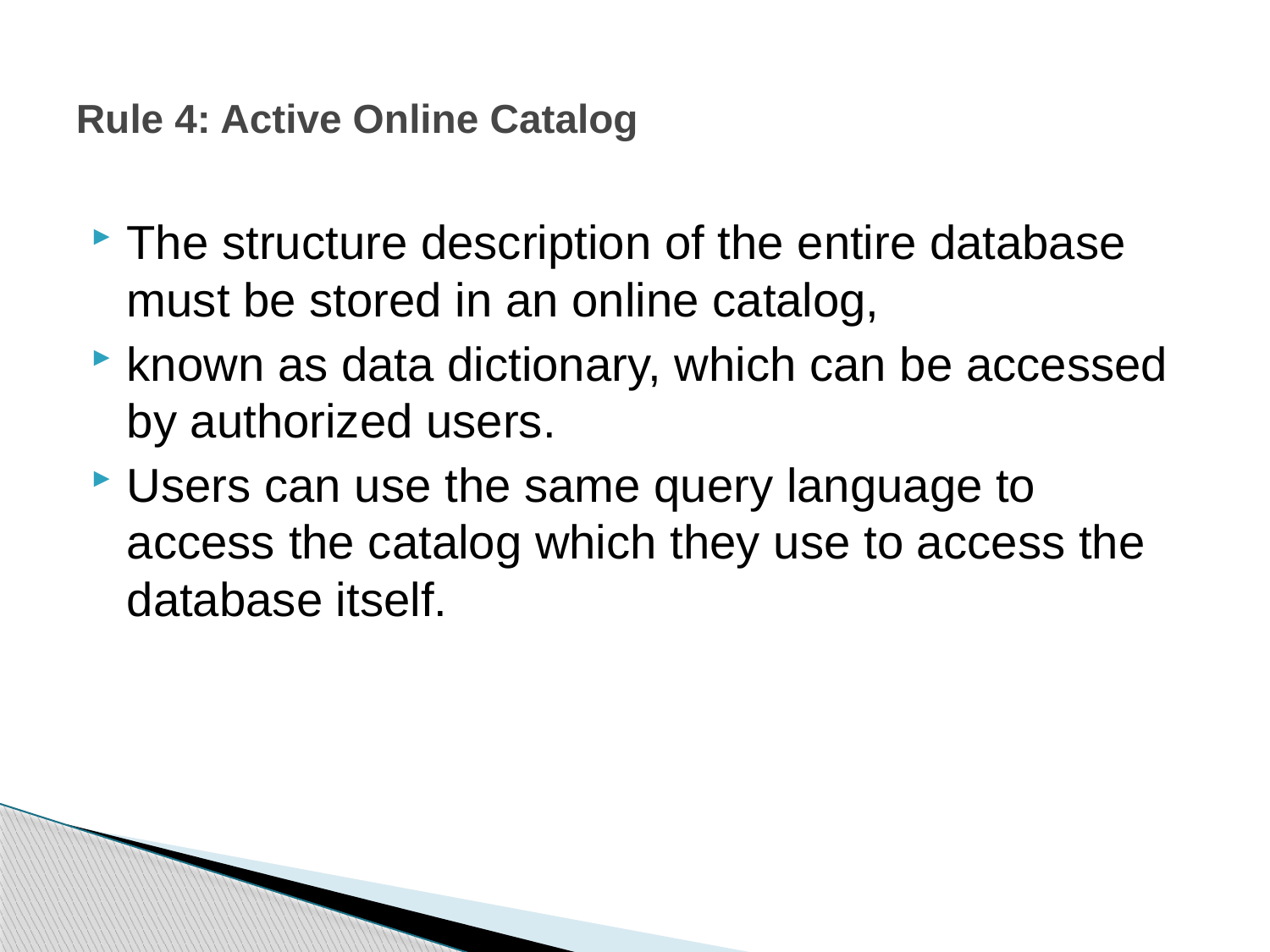

# Rule 4: Active Online Catalog
The structure description of the entire database must be stored in an online catalog,
known as data dictionary, which can be accessed by authorized users.
Users can use the same query language to access the catalog which they use to access the database itself.